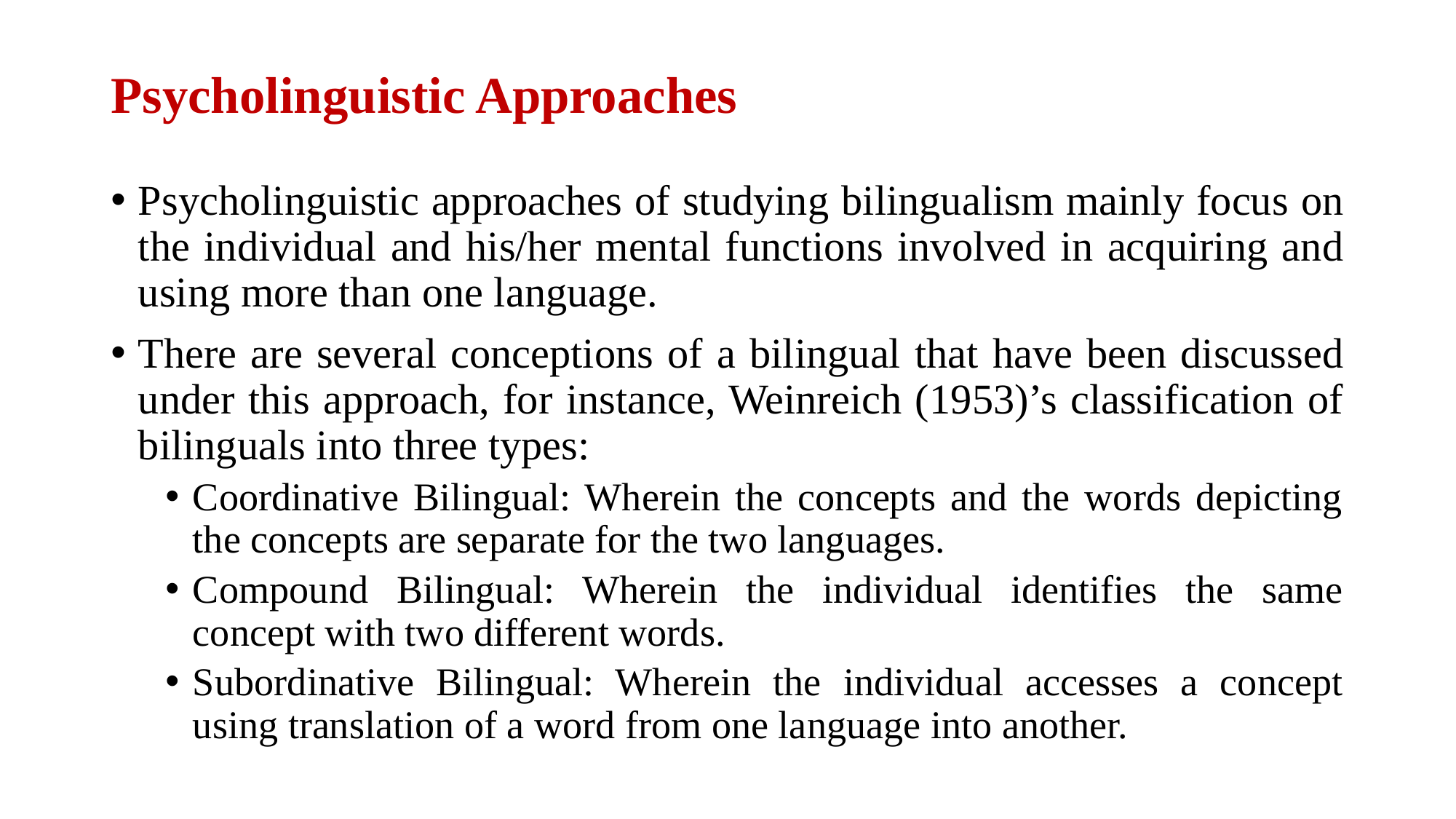

# Psycholinguistic Approaches
Psycholinguistic approaches of studying bilingualism mainly focus on the individual and his/her mental functions involved in acquiring and using more than one language.
There are several conceptions of a bilingual that have been discussed under this approach, for instance, Weinreich (1953)’s classification of bilinguals into three types:
Coordinative Bilingual: Wherein the concepts and the words depicting the concepts are separate for the two languages.
Compound Bilingual: Wherein the individual identifies the same concept with two different words.
Subordinative Bilingual: Wherein the individual accesses a concept using translation of a word from one language into another.